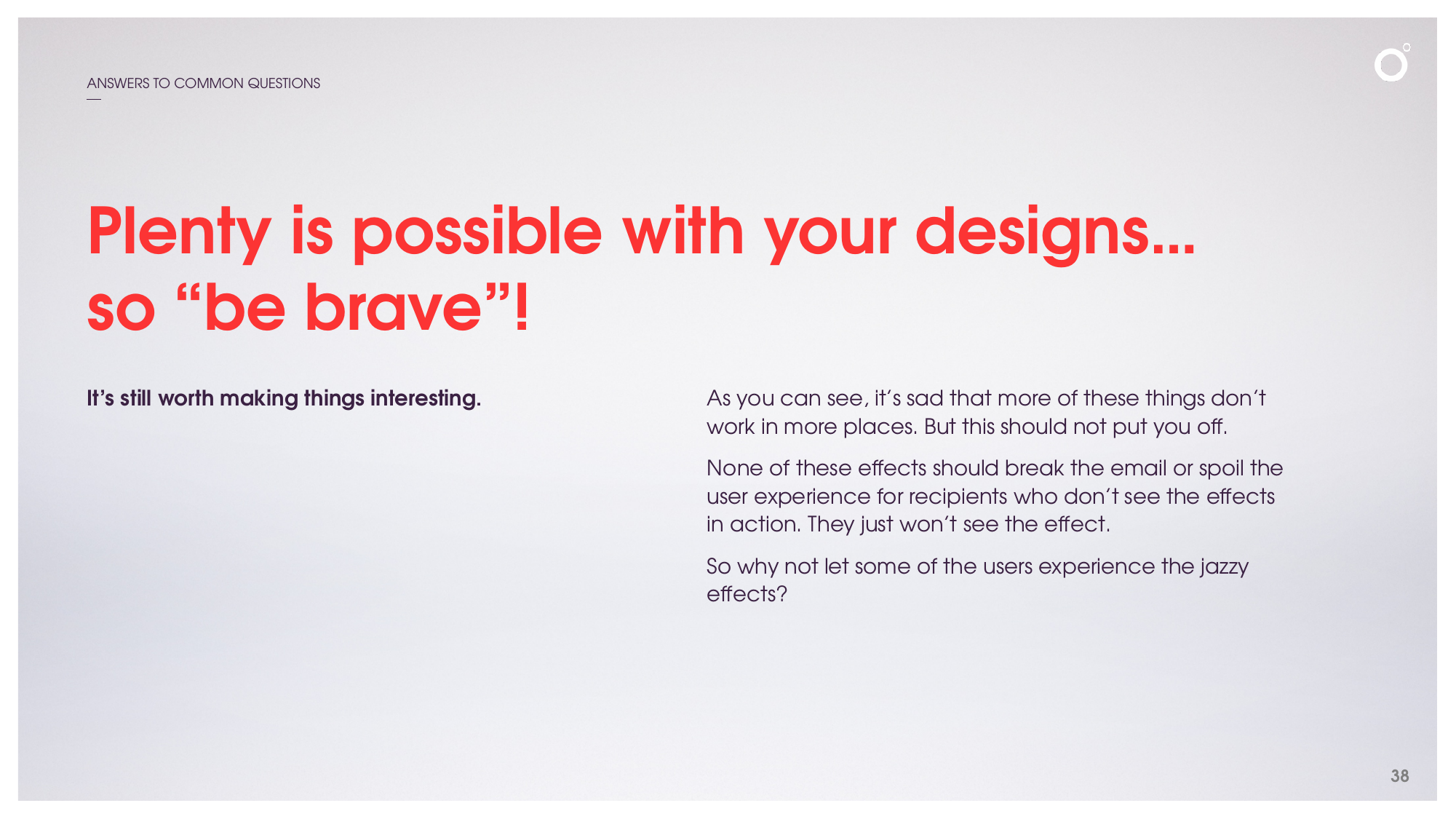

Answers to common questions
# Plenty is possible with your designs… so “be brave”!
It’s still worth making things interesting.
As you can see, it’s sad that more of these things don’t work in more places. But this should not put you off.
None of these effects should break the email or spoil the user experience for recipients who don’t see the effects in action. They just won’t see the effect.
So why not let some of the users experience the jazzy effects?

38